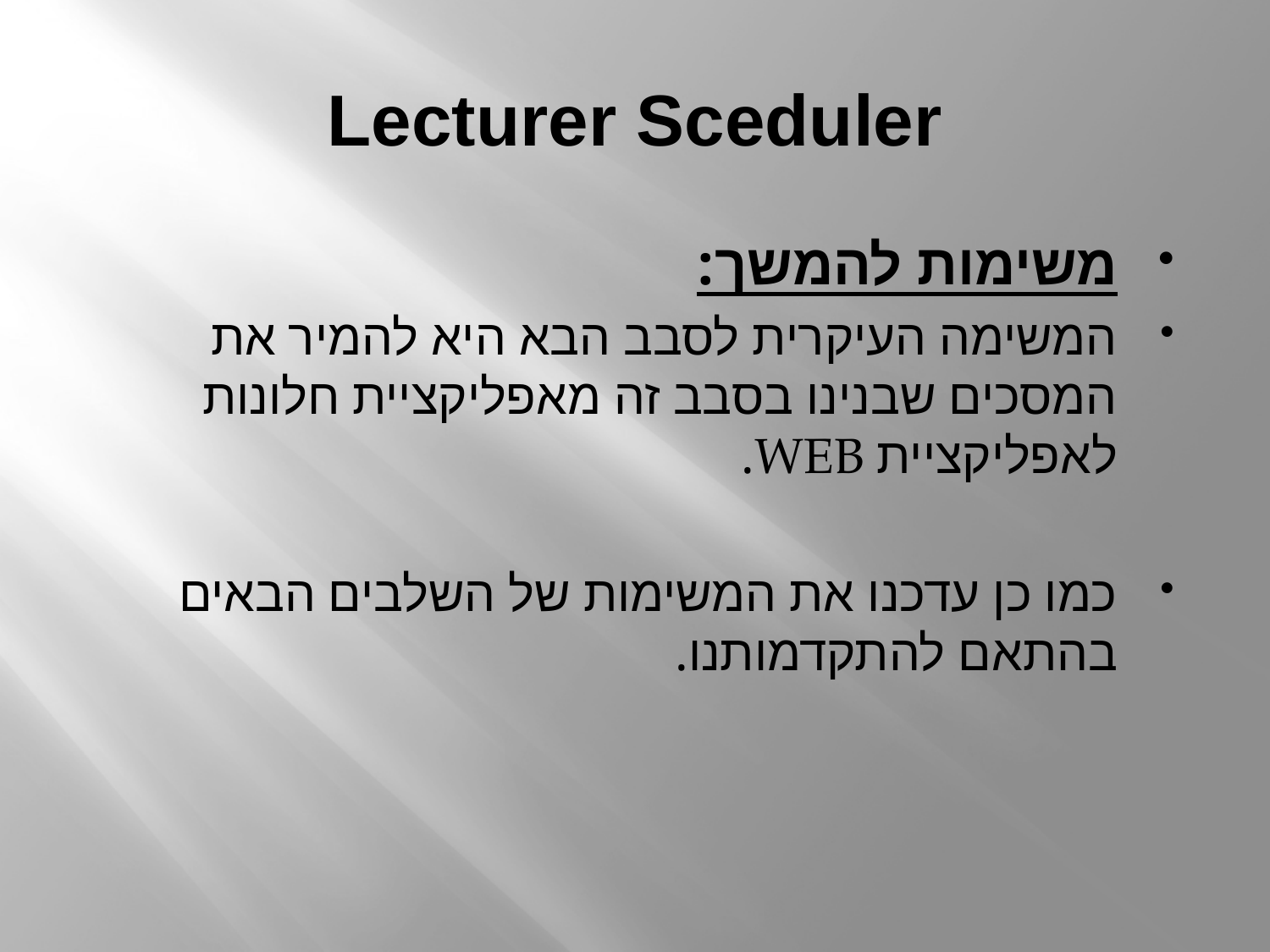

# Lecturer Sceduler
משימות להמשך:
המשימה העיקרית לסבב הבא היא להמיר את המסכים שבנינו בסבב זה מאפליקציית חלונות לאפליקציית WEB.

כמו כן עדכנו את המשימות של השלבים הבאים בהתאם להתקדמותנו.